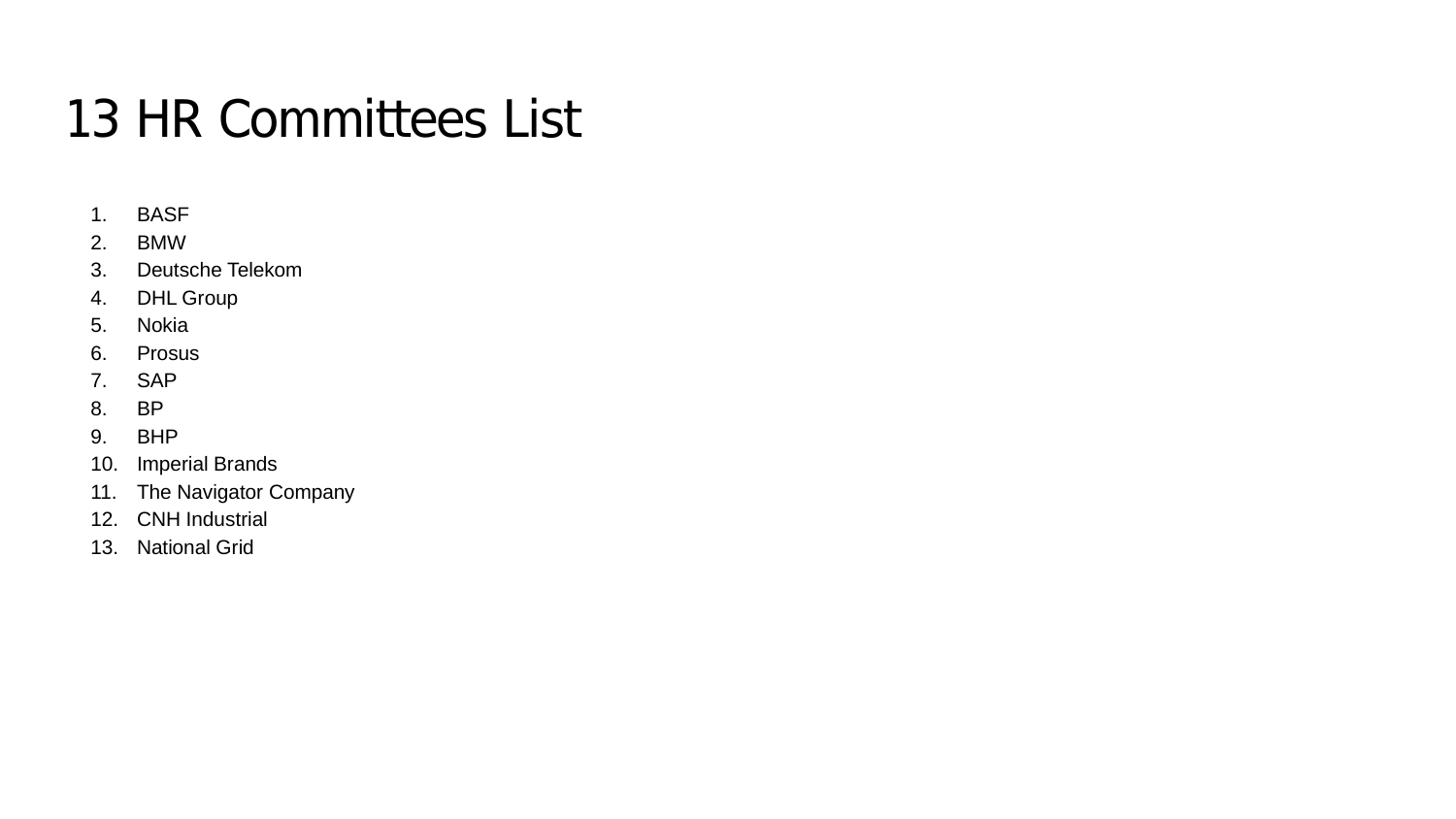

# 13 HR Committees List
BASF
BMW
Deutsche Telekom
DHL Group
Nokia
Prosus
SAP
BP
BHP
Imperial Brands
The Navigator Company
CNH Industrial
National Grid